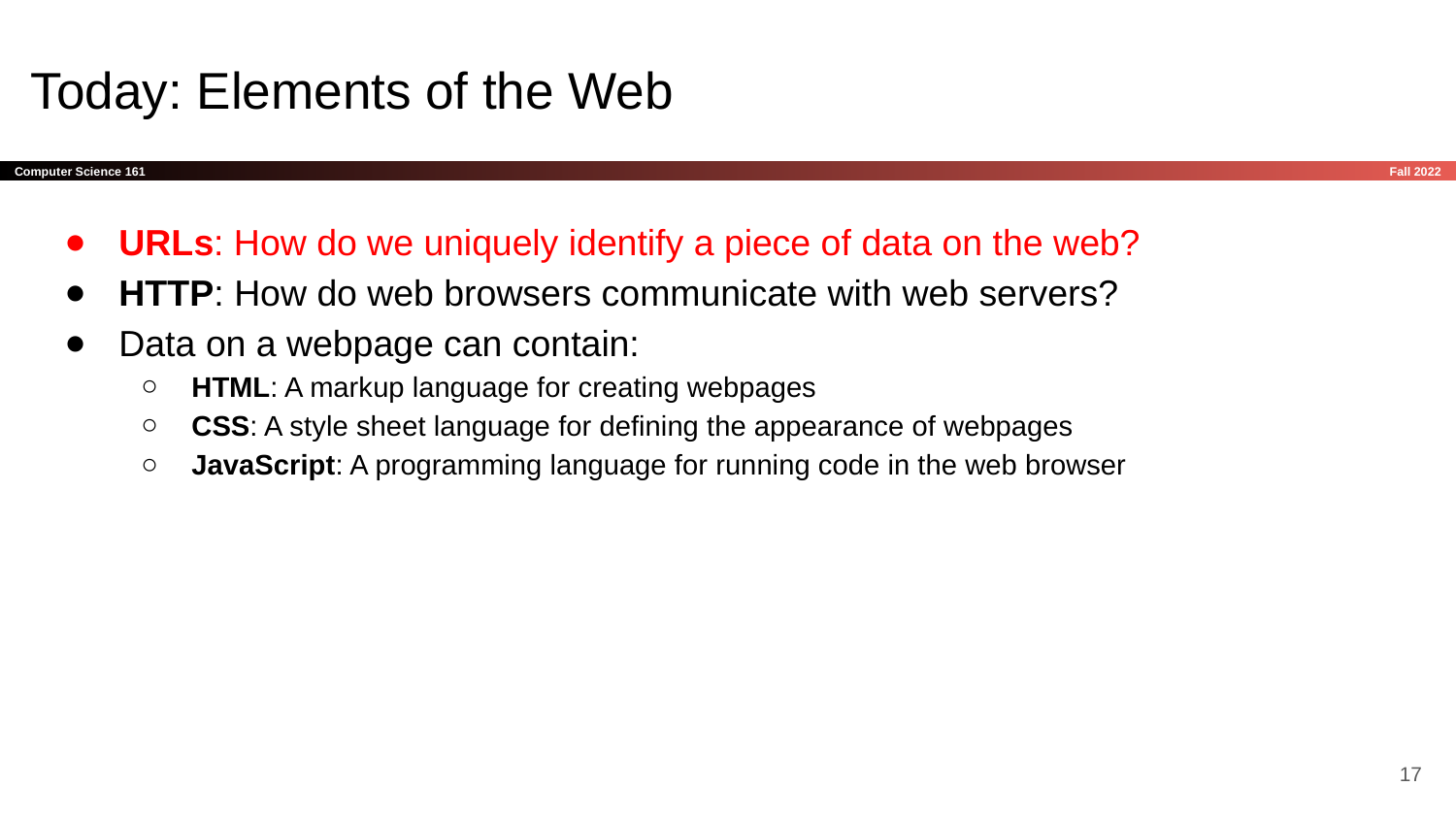

# Today: Elements of the Web
URLs: How do we uniquely identify a piece of data on the web?
HTTP: How do web browsers communicate with web servers?
Data on a webpage can contain:
HTML: A markup language for creating webpages
CSS: A style sheet language for defining the appearance of webpages
JavaScript: A programming language for running code in the web browser
17